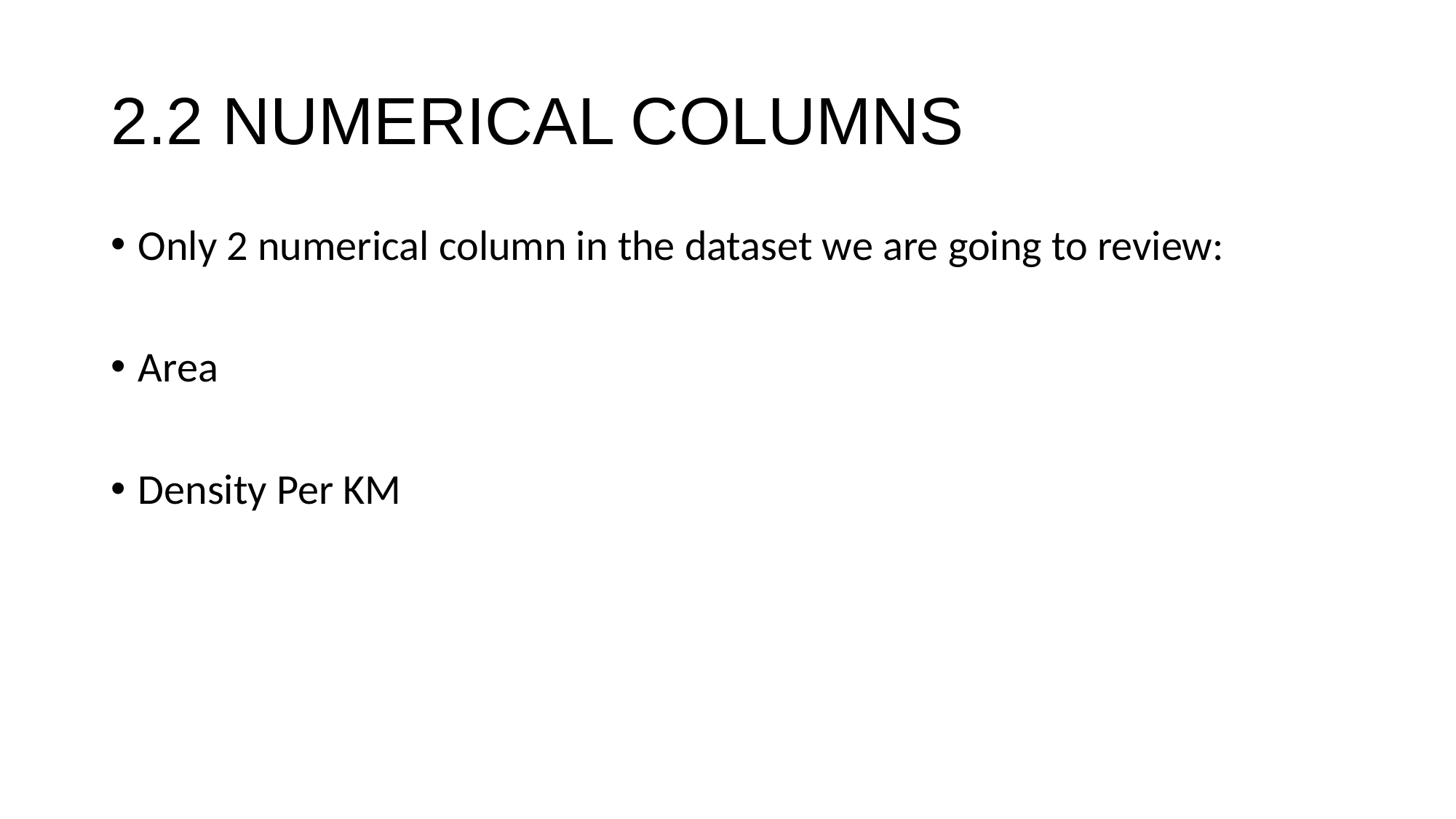

# 2.2 NUMERICAL COLUMNS
Only 2 numerical column in the dataset we are going to review:

Area

Density Per KM